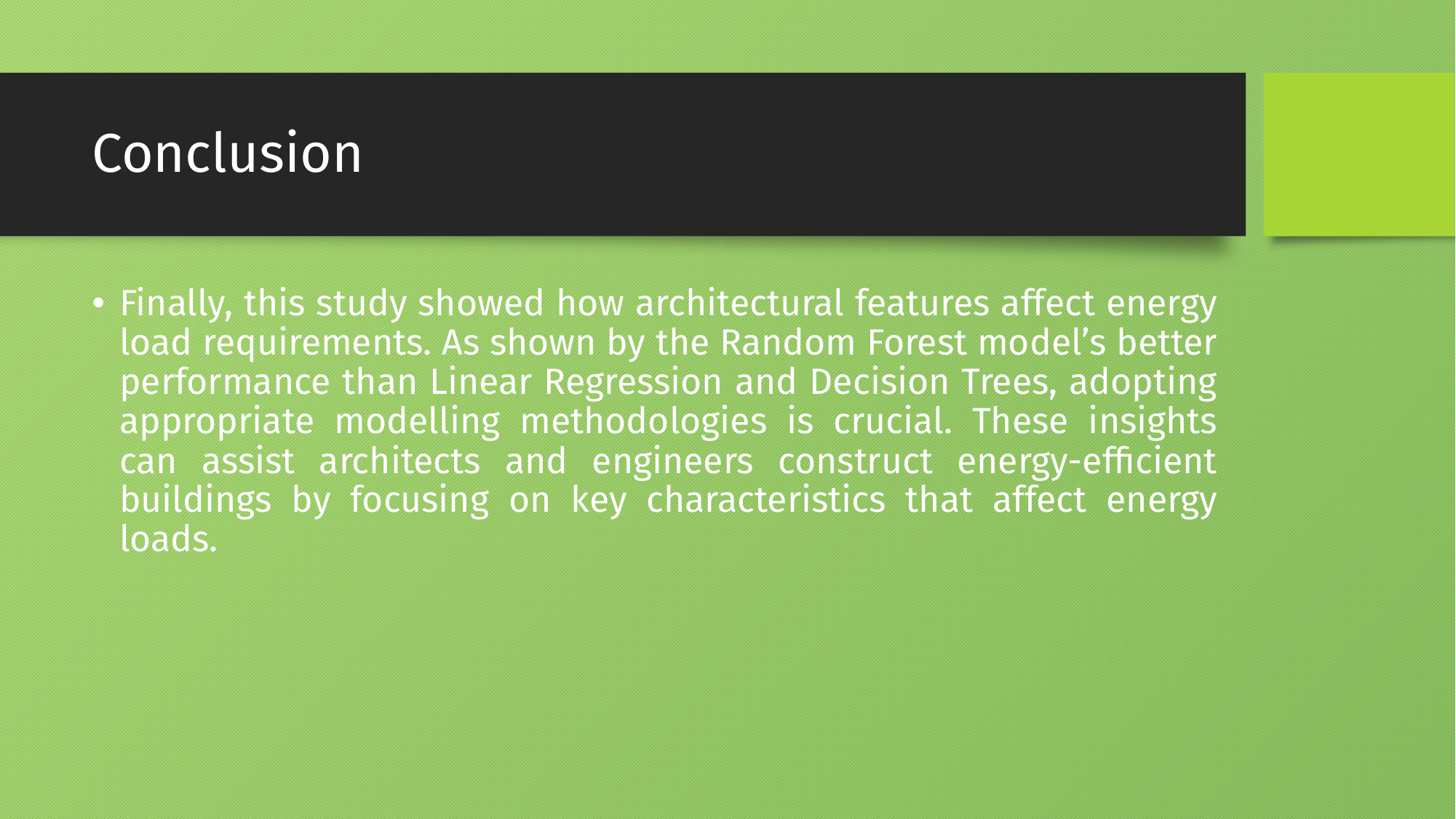

# Conclusion
Finally, this study showed how architectural features affect energy load requirements. As shown by the Random Forest model’s better performance than Linear Regression and Decision Trees, adopting appropriate modelling methodologies is crucial. These insights can assist architects and engineers construct energy-efficient buildings by focusing on key characteristics that affect energy loads.